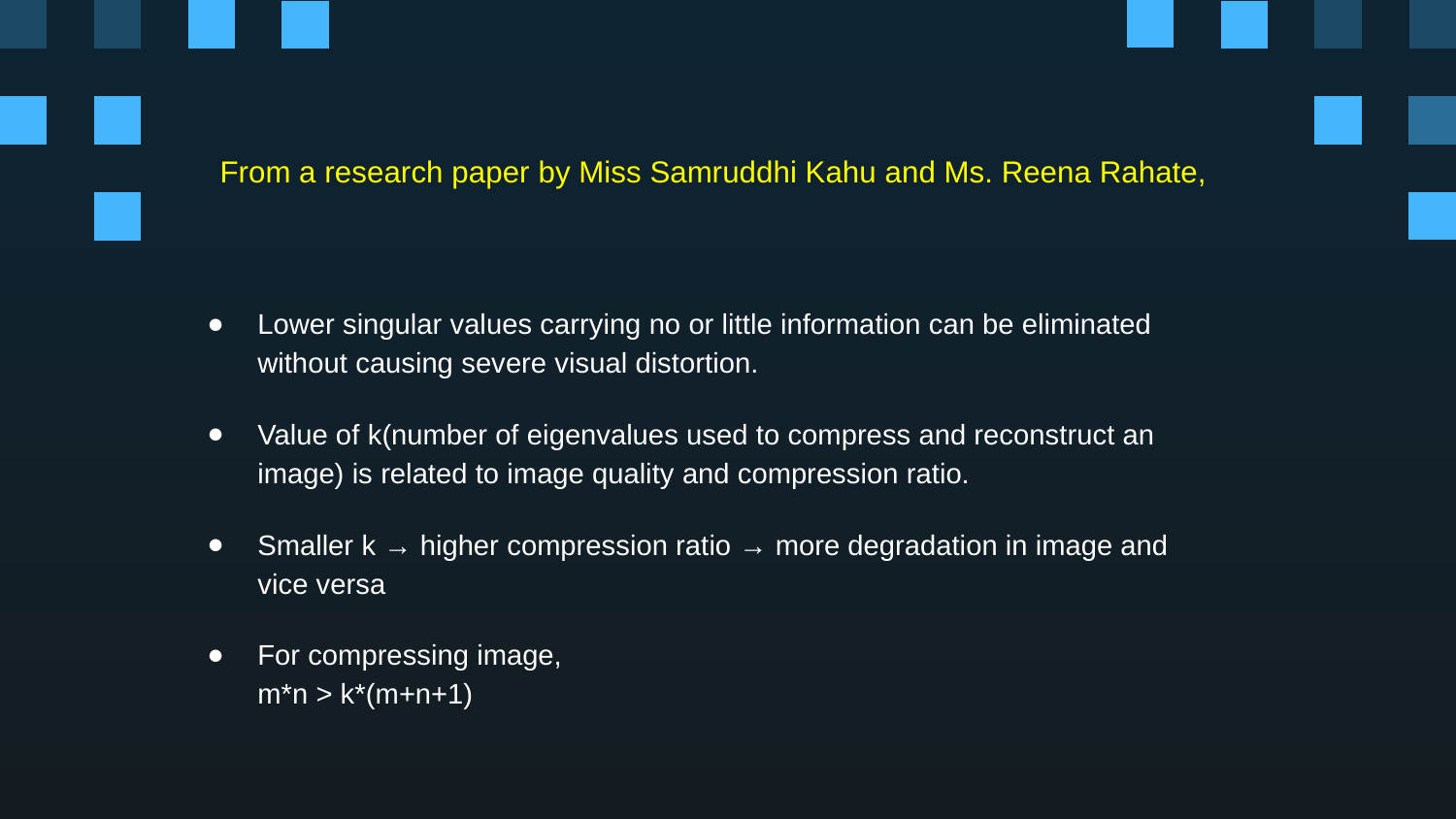

From a research paper by Miss Samruddhi Kahu and Ms. Reena Rahate,
Lower singular values carrying no or little information can be eliminated without causing severe visual distortion.
Value of k(number of eigenvalues used to compress and reconstruct an image) is related to image quality and compression ratio.
Smaller k → higher compression ratio → more degradation in image and vice versa
For compressing image,
m*n > k*(m+n+1)